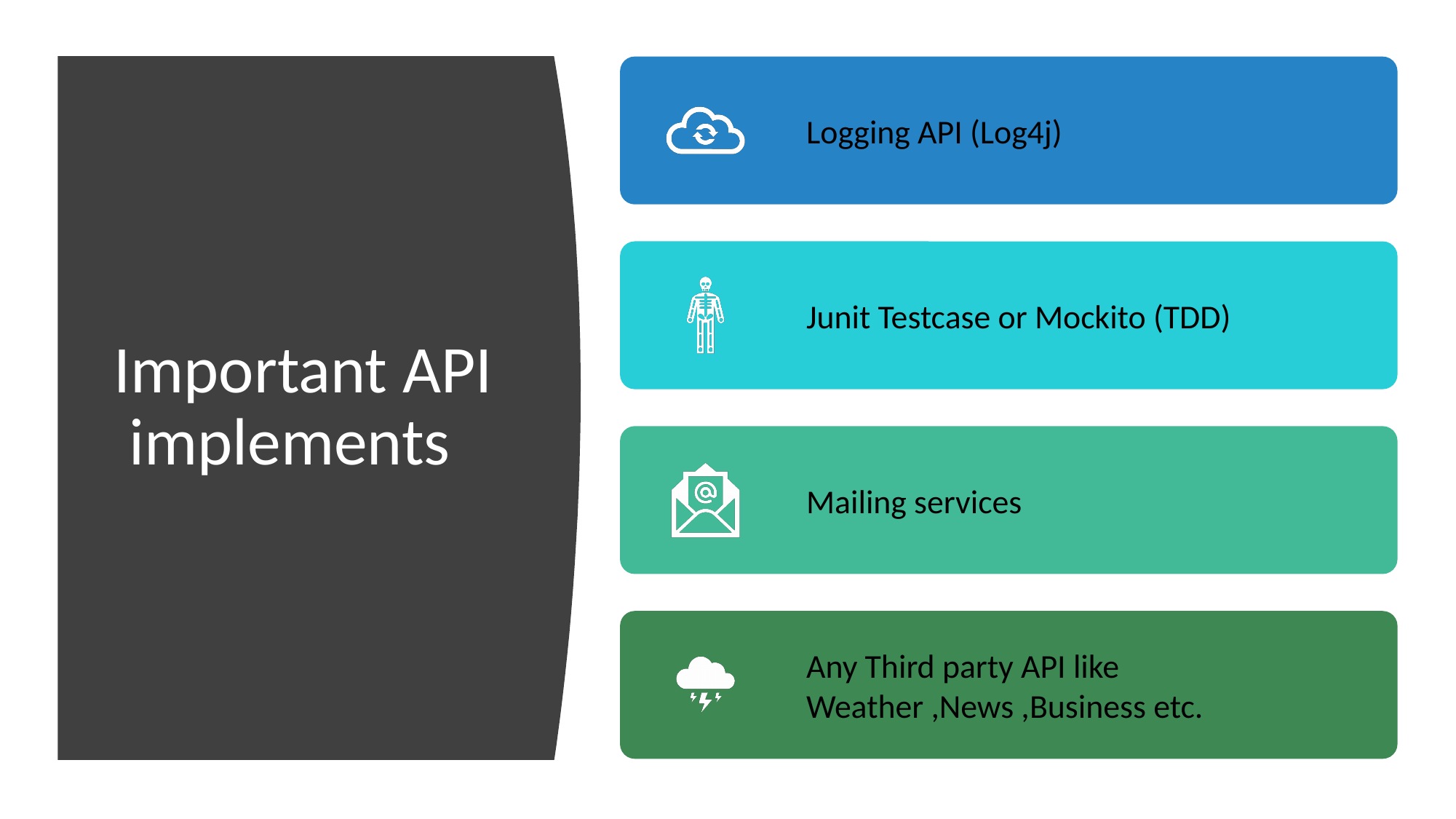

Logging API (Log4j)
Junit Testcase or Mockito (TDD)
Mailing services
Any Third party API like Weather ,News ,Business etc.

# Important API  implements